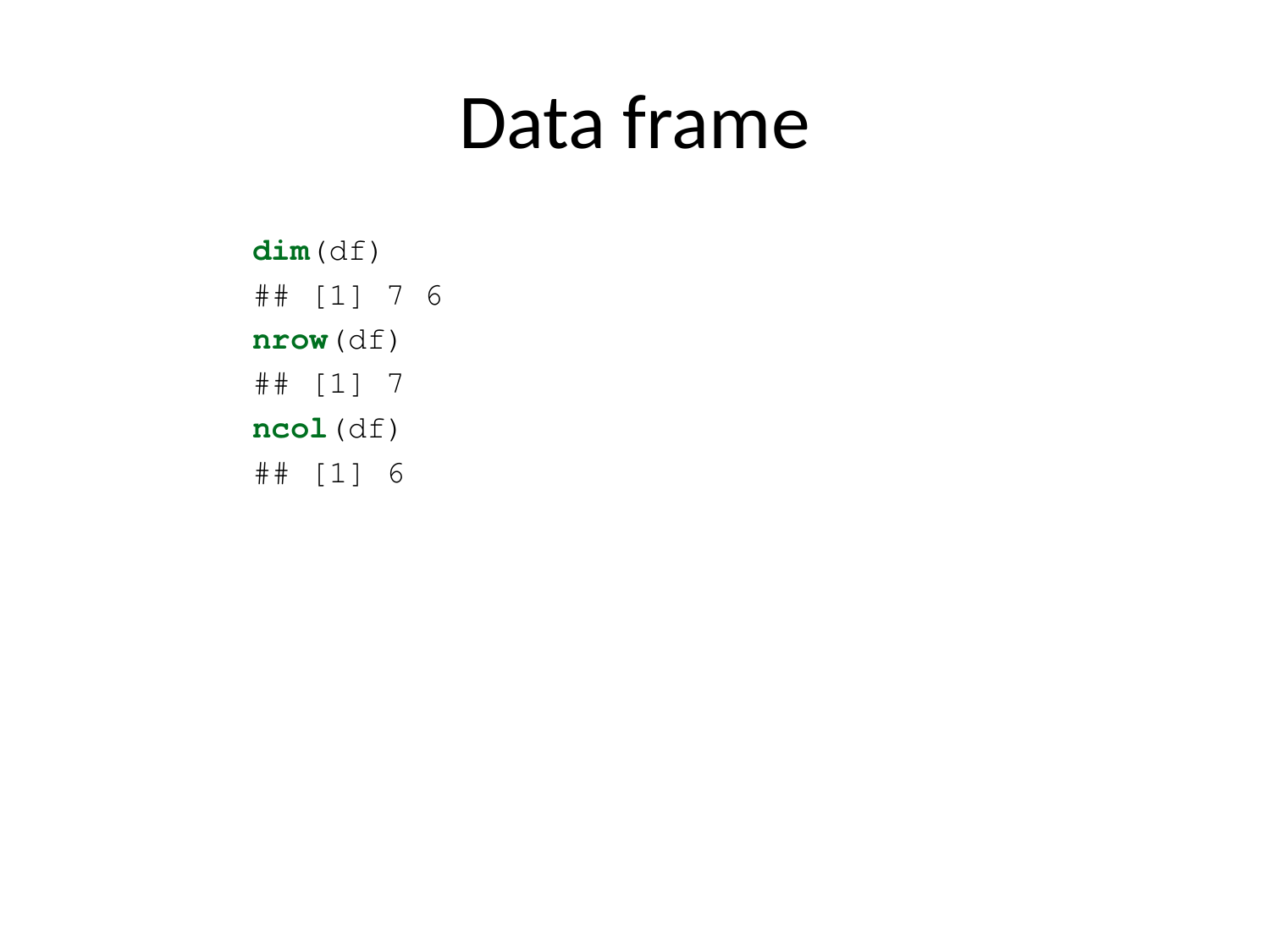

# Data frame
dim(df)
## [1] 7 6
nrow(df)
## [1] 7
ncol(df)
## [1] 6